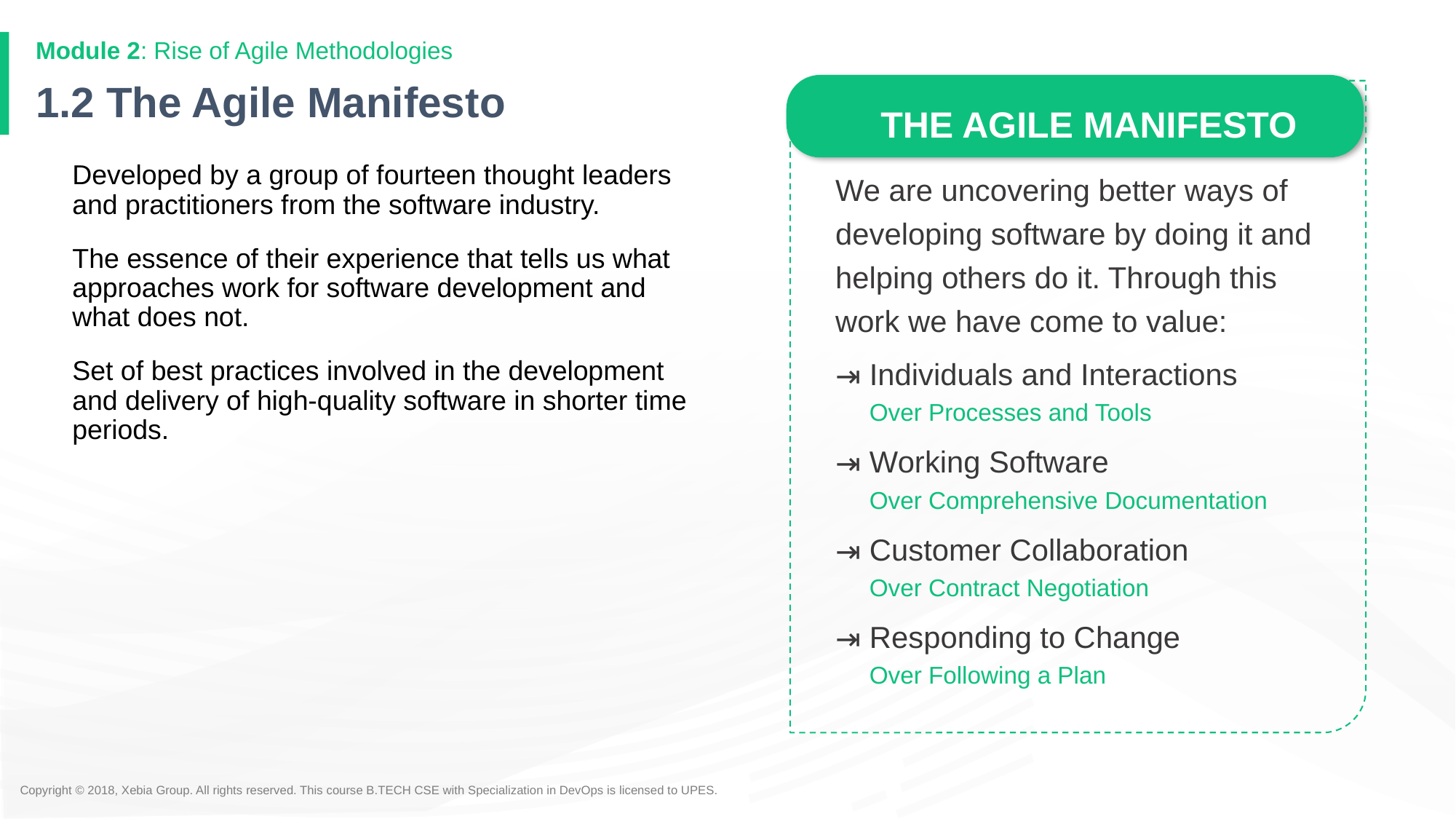

Module 2: Rise of Agile Methodologies

# 1.2 The Agile Manifesto

The AGILE Manifesto
We are uncovering better ways of developing software by doing it and helping others do it. Through this work we have come to value:
Individuals and Interactions
Over Processes and Tools
Working Software
Over Comprehensive Documentation
Customer Collaboration
Over Contract Negotiation
Responding to Change
Over Following a Plan
Developed by a group of fourteen thought leaders and practitioners from the software industry.
The essence of their experience that tells us what approaches work for software development and what does not.
Set of best practices involved in the development and delivery of high-quality software in shorter time periods.